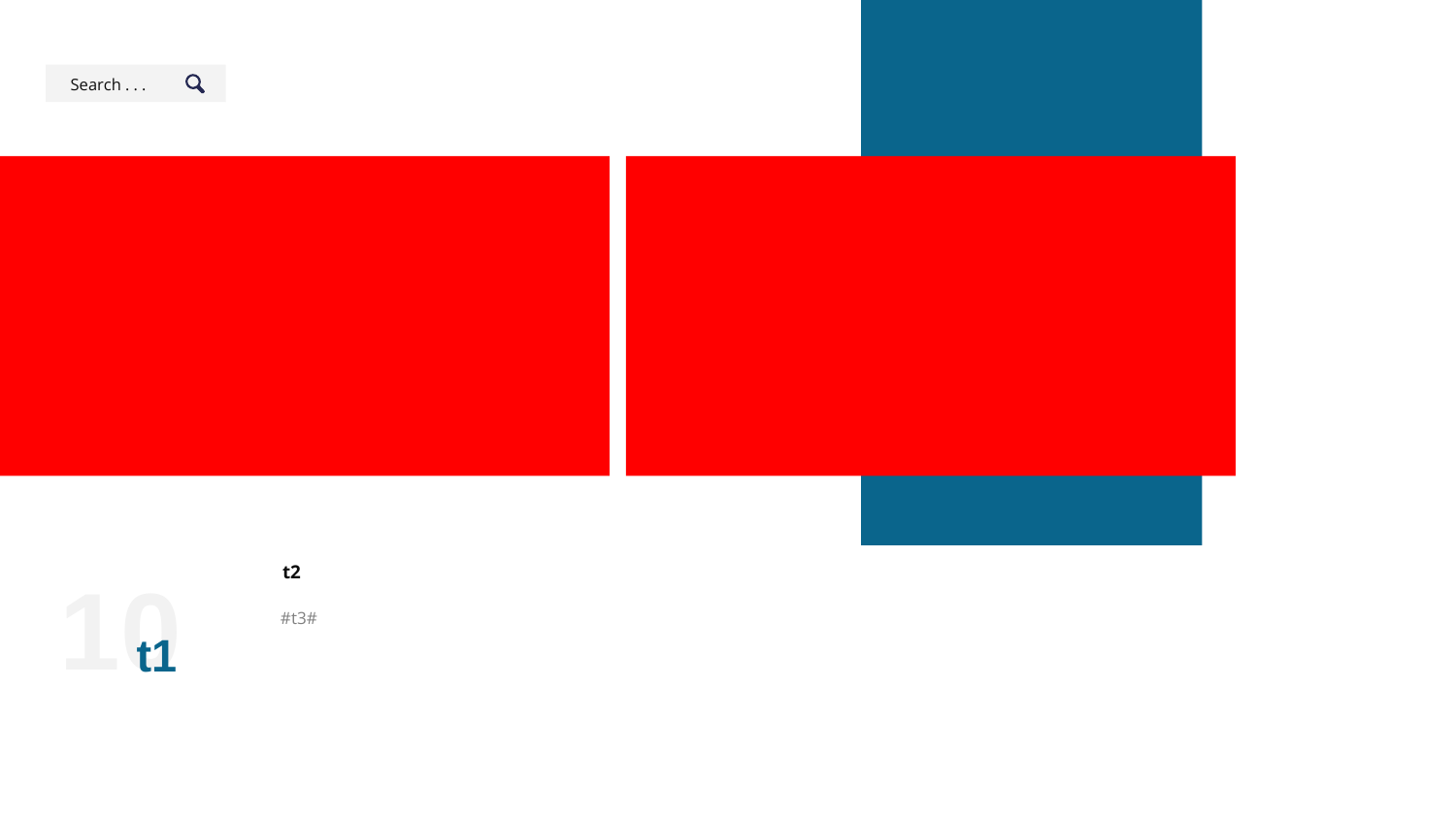

Search . . .

10
t2
#t3#
t1